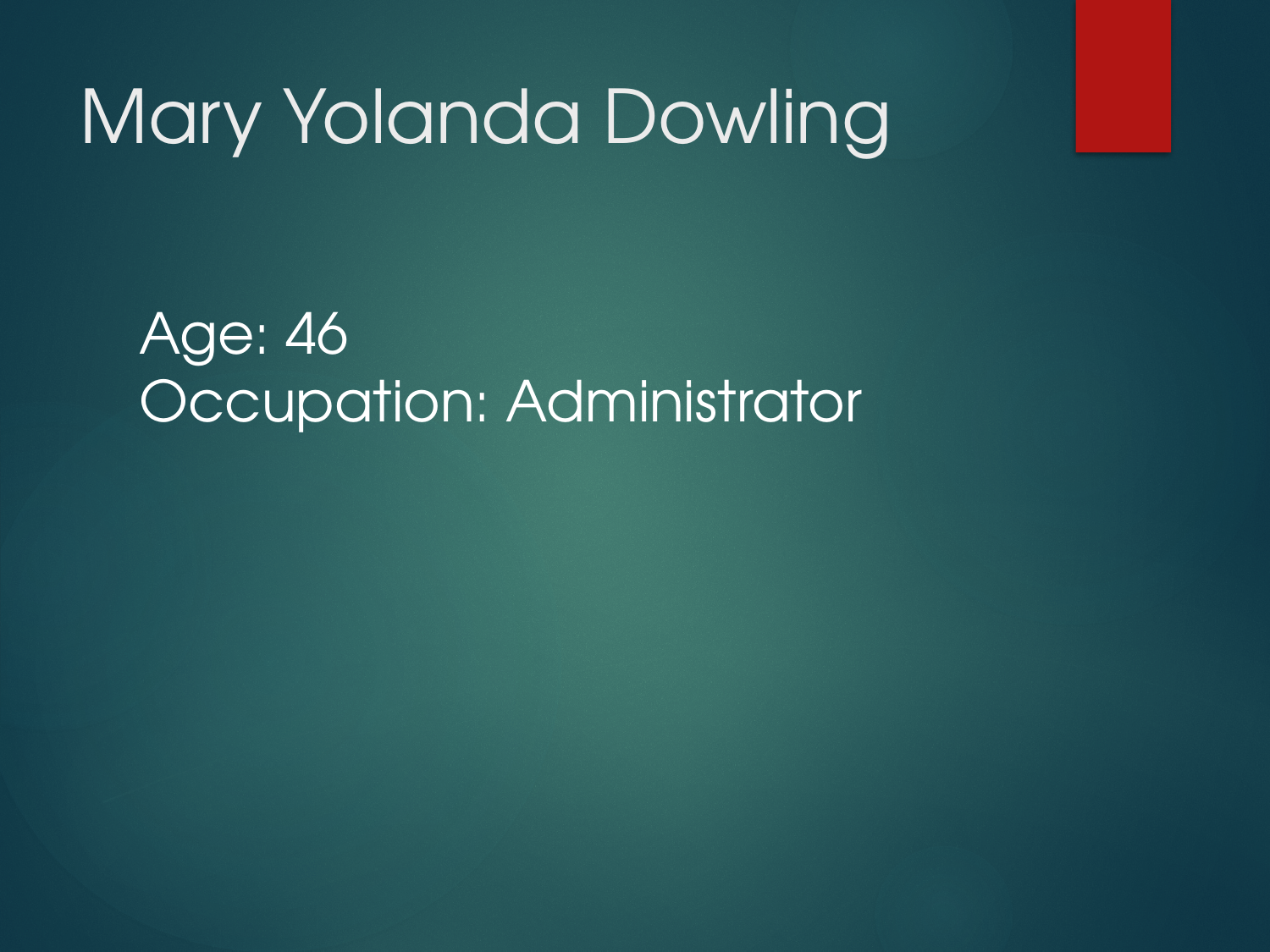

# Mary Yolanda Dowling

Age: 46
Occupation: Administrator